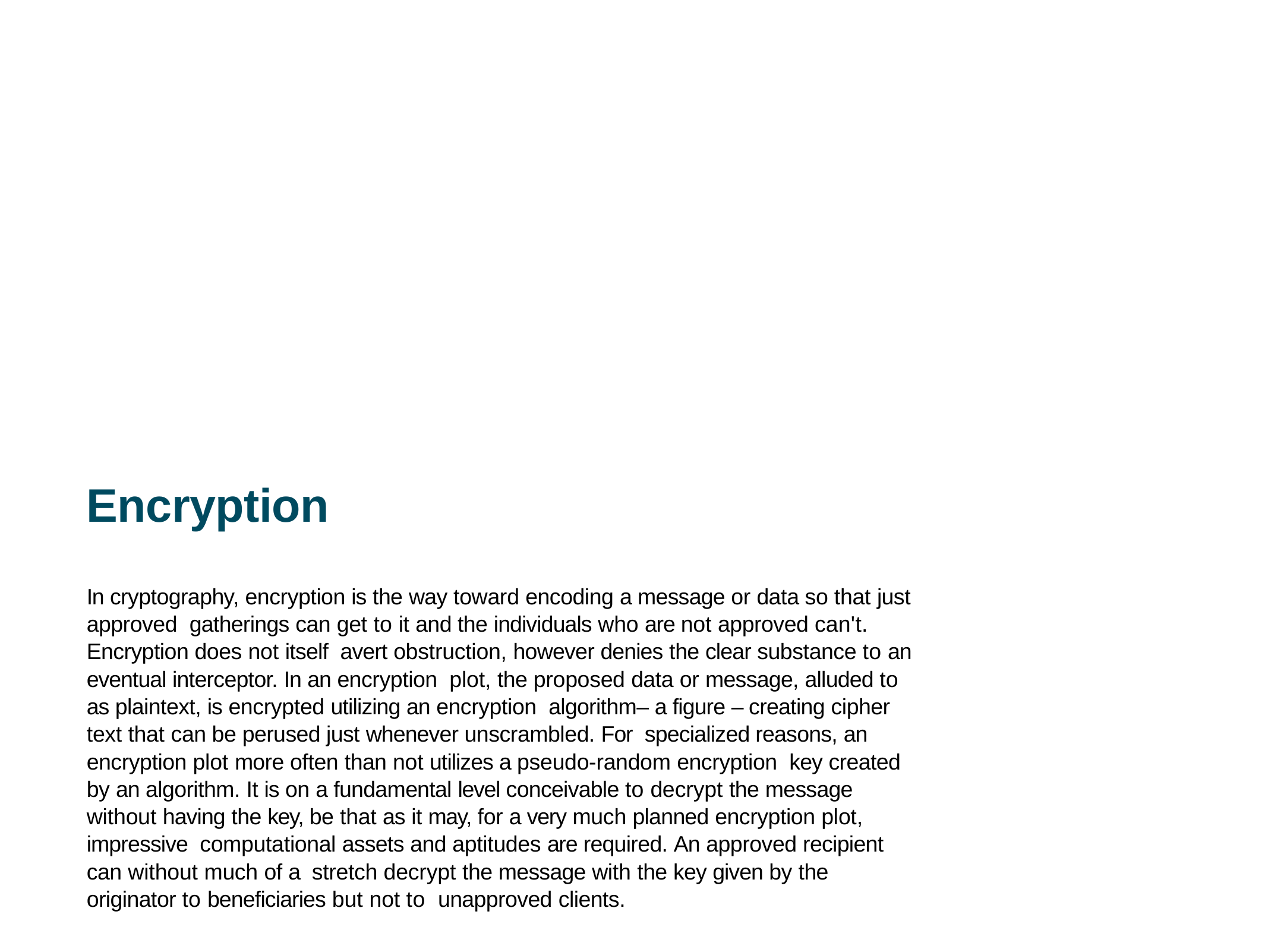

Encryption
In cryptography, encryption is the way toward encoding a message or data so that just approved  gatherings can get to it and the individuals who are not approved can't. Encryption does not itself  avert obstruction, however denies the clear substance to an eventual interceptor. In an encryption  plot, the proposed data or message, alluded to as plaintext, is encrypted utilizing an encryption  algorithm– a figure – creating cipher text that can be perused just whenever unscrambled. For  specialized reasons, an encryption plot more often than not utilizes a pseudo-random encryption  key created by an algorithm. It is on a fundamental level conceivable to decrypt the message  without having the key, be that as it may, for a very much planned encryption plot, impressive  computational assets and aptitudes are required. An approved recipient can without much of a  stretch decrypt the message with the key given by the originator to beneficiaries but not to  unapproved clients.